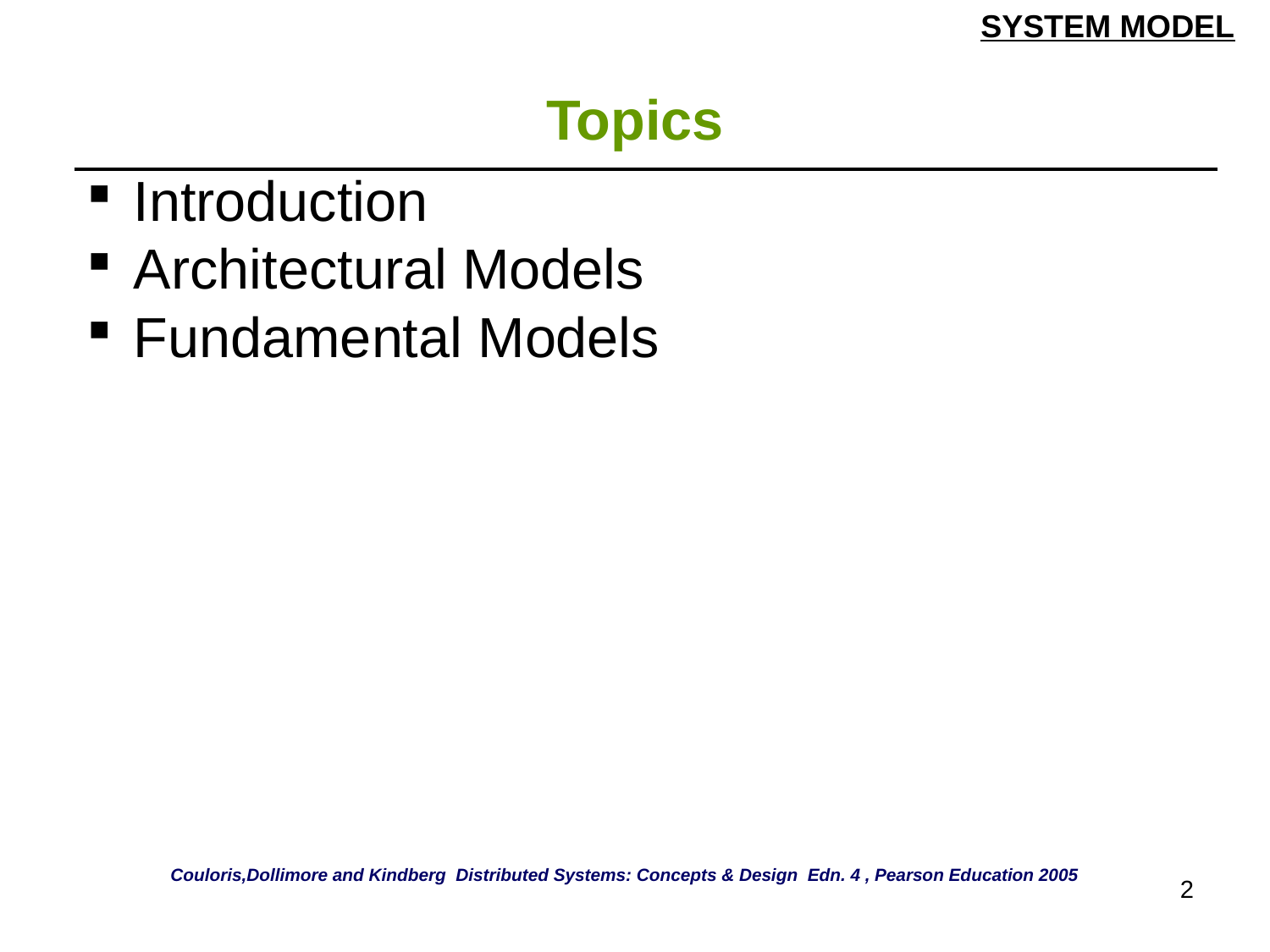

SYSTEM MODEL
# Topics
| Introduction Architectural Models Fundamental Models |
| --- |
Couloris,Dollimore and Kindberg  Distributed Systems: Concepts & Design  Edn. 4 , Pearson Education 2005
2